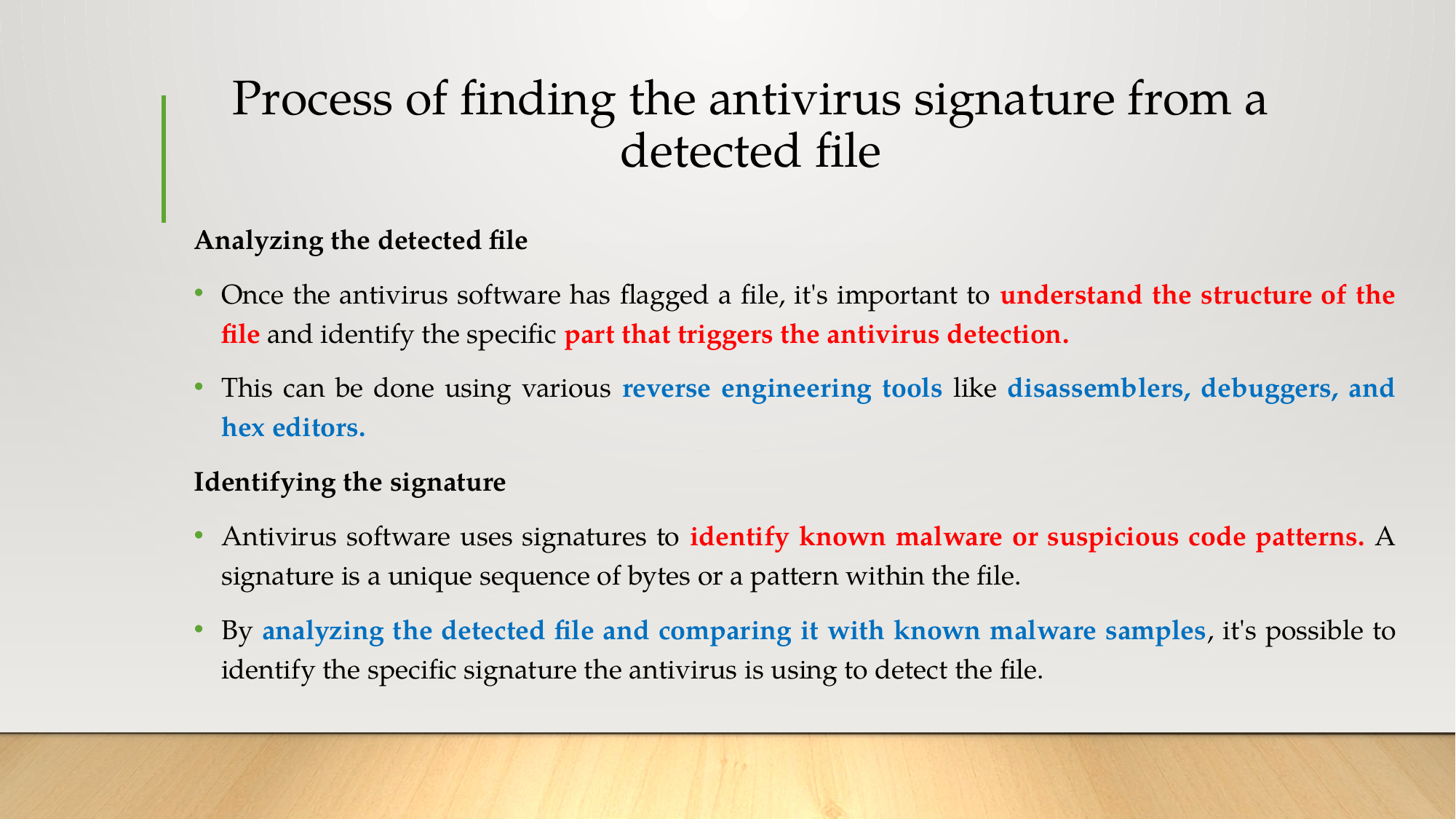

# Process of finding the antivirus signature from a detected file
Analyzing the detected file
Once the antivirus software has flagged a file, it's important to understand the structure of the file and identify the specific part that triggers the antivirus detection.
This can be done using various reverse engineering tools like disassemblers, debuggers, and hex editors.
Identifying the signature
Antivirus software uses signatures to identify known malware or suspicious code patterns. A signature is a unique sequence of bytes or a pattern within the file.
By analyzing the detected file and comparing it with known malware samples, it's possible to identify the specific signature the antivirus is using to detect the file.